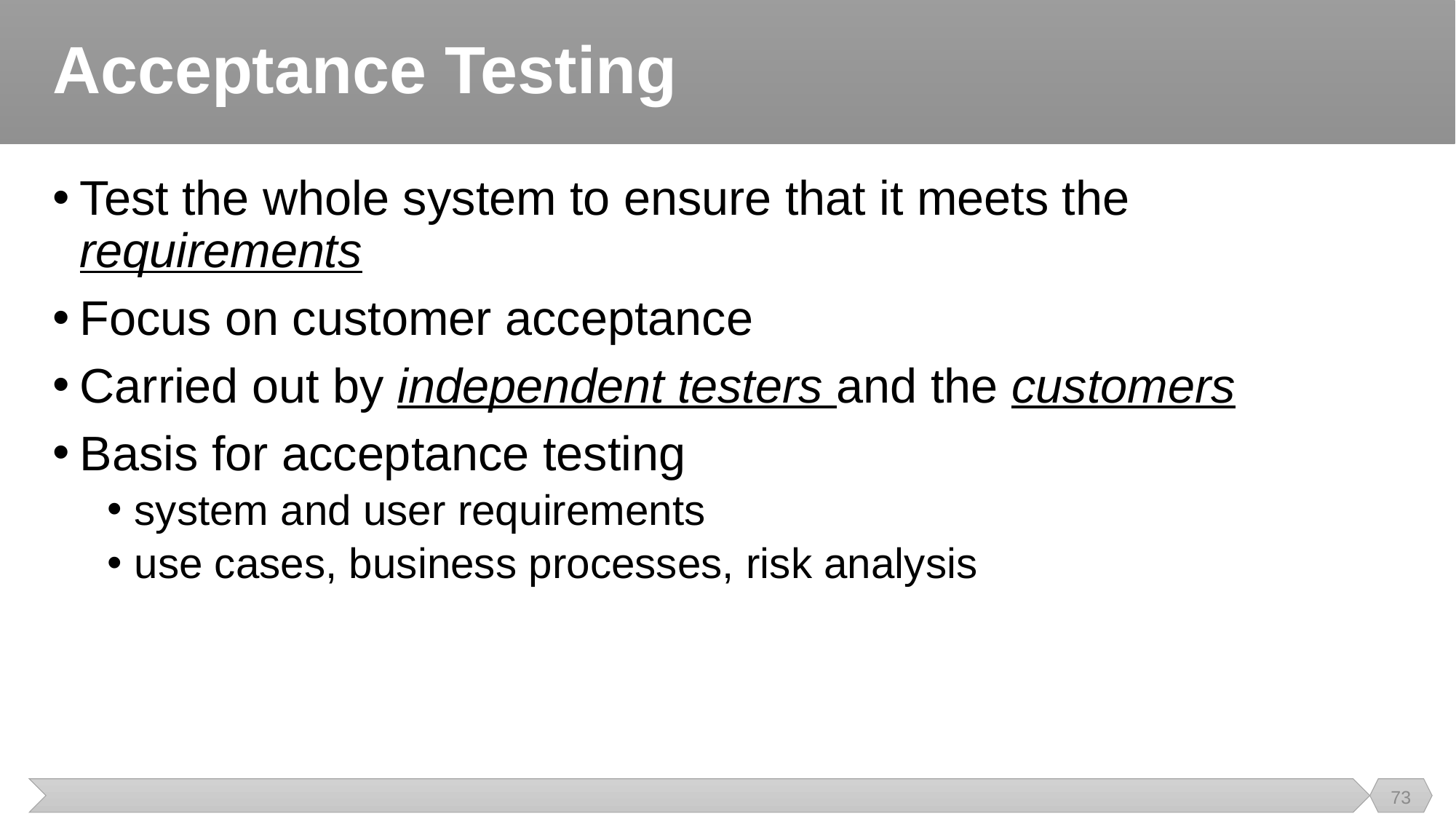

# Acceptance Testing
Test the whole system to ensure that it meets the requirements
Focus on customer acceptance
Carried out by independent testers and the customers
Basis for acceptance testing
system and user requirements
use cases, business processes, risk analysis
73